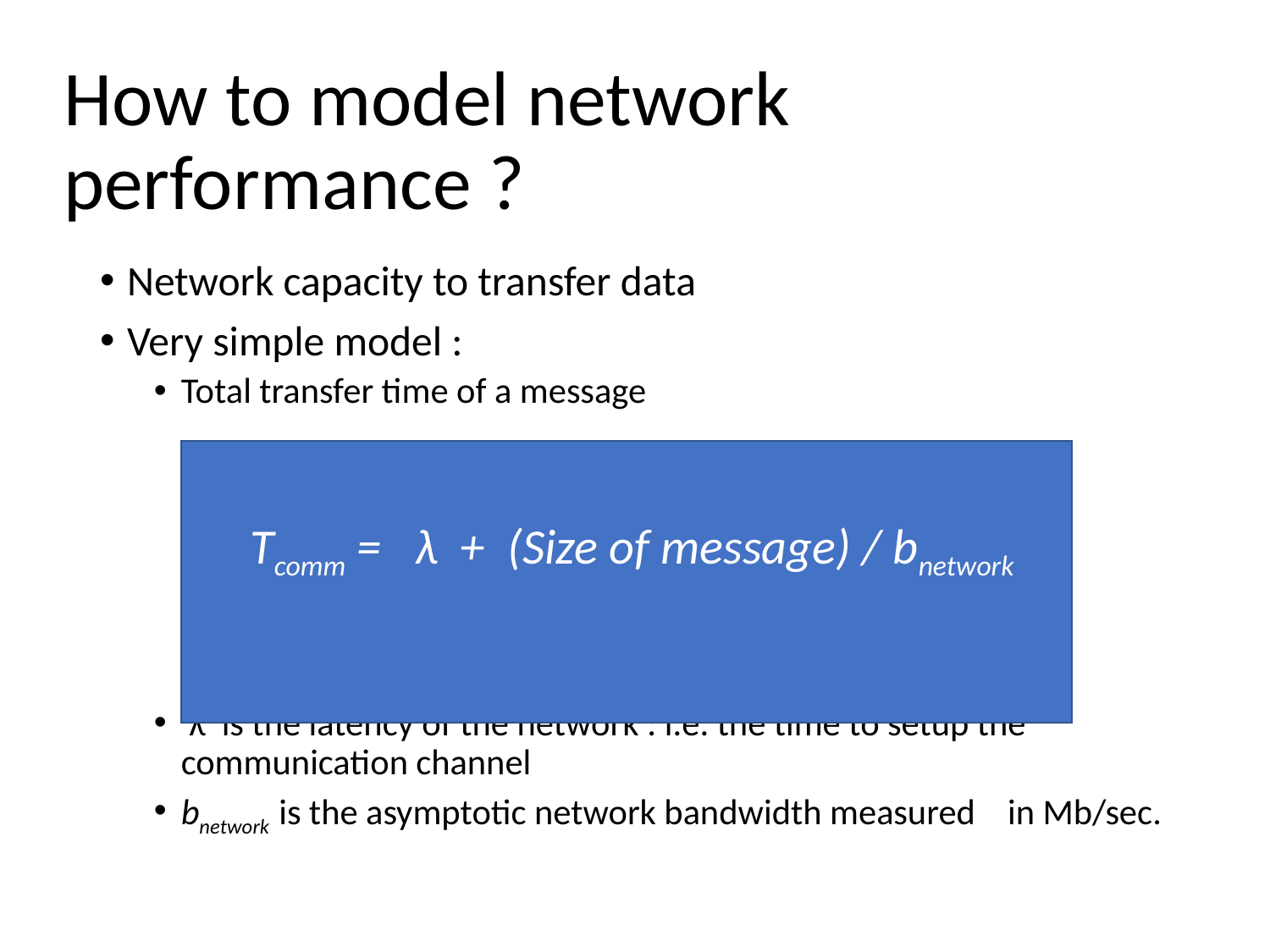

# How to model network performance ?
Network capacity to transfer data
Very simple model :
Total transfer time of a message

 λ  is the latency of the network : i.e. the time to setup the communication channel
bnetwork  is the asymptotic network bandwidth measured    in Mb/sec.

 Tcomm =   λ  +  (Size of message) / bnetwork